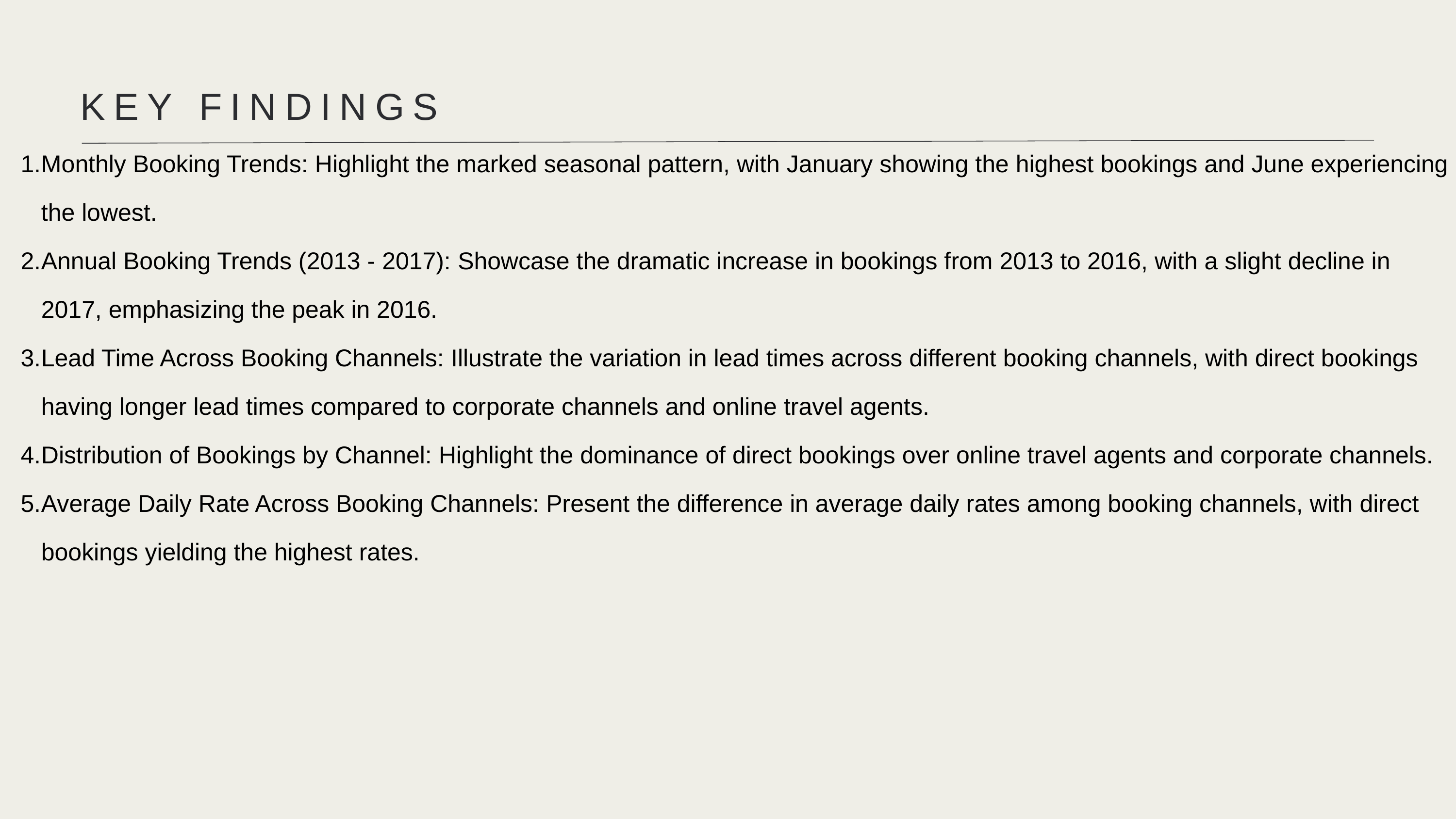

KEY FINDINGS

Monthly Booking Trends: Highlight the marked seasonal pattern, with January showing the highest bookings and June experiencing the lowest.
Annual Booking Trends (2013 - 2017): Showcase the dramatic increase in bookings from 2013 to 2016, with a slight decline in 2017, emphasizing the peak in 2016.
Lead Time Across Booking Channels: Illustrate the variation in lead times across different booking channels, with direct bookings having longer lead times compared to corporate channels and online travel agents.
Distribution of Bookings by Channel: Highlight the dominance of direct bookings over online travel agents and corporate channels.
Average Daily Rate Across Booking Channels: Present the difference in average daily rates among booking channels, with direct bookings yielding the highest rates.